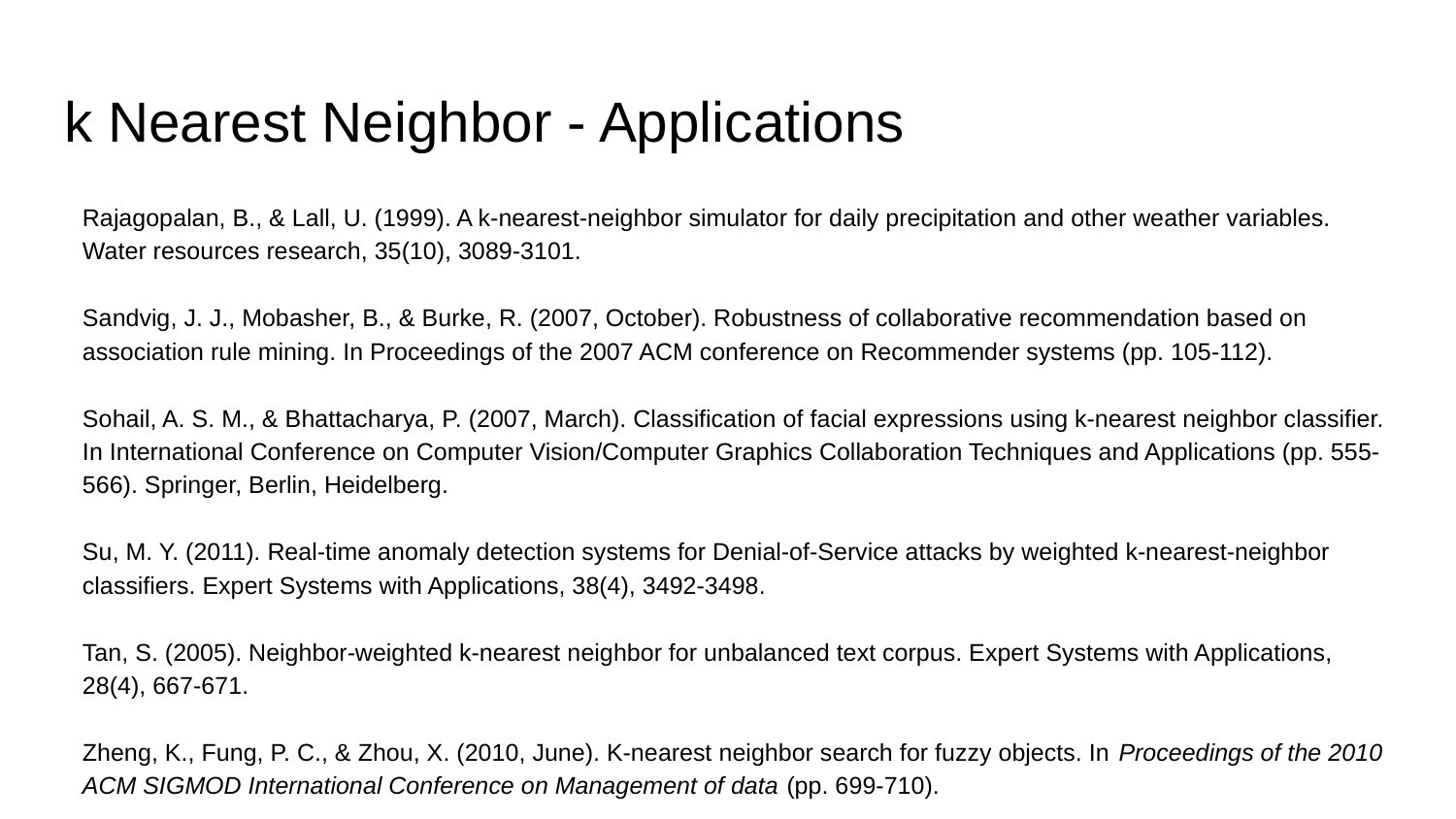

# k Nearest Neighbor - Applications
Rajagopalan, B., & Lall, U. (1999). A k‐nearest‐neighbor simulator for daily precipitation and other weather variables. Water resources research, 35(10), 3089-3101.

Sandvig, J. J., Mobasher, B., & Burke, R. (2007, October). Robustness of collaborative recommendation based on association rule mining. In Proceedings of the 2007 ACM conference on Recommender systems (pp. 105-112).

Sohail, A. S. M., & Bhattacharya, P. (2007, March). Classification of facial expressions using k-nearest neighbor classifier. In International Conference on Computer Vision/Computer Graphics Collaboration Techniques and Applications (pp. 555-566). Springer, Berlin, Heidelberg.

Su, M. Y. (2011). Real-time anomaly detection systems for Denial-of-Service attacks by weighted k-nearest-neighbor classifiers. Expert Systems with Applications, 38(4), 3492-3498.

Tan, S. (2005). Neighbor-weighted k-nearest neighbor for unbalanced text corpus. Expert Systems with Applications, 28(4), 667-671.

Zheng, K., Fung, P. C., & Zhou, X. (2010, June). K-nearest neighbor search for fuzzy objects. In Proceedings of the 2010 ACM SIGMOD International Conference on Management of data (pp. 699-710).